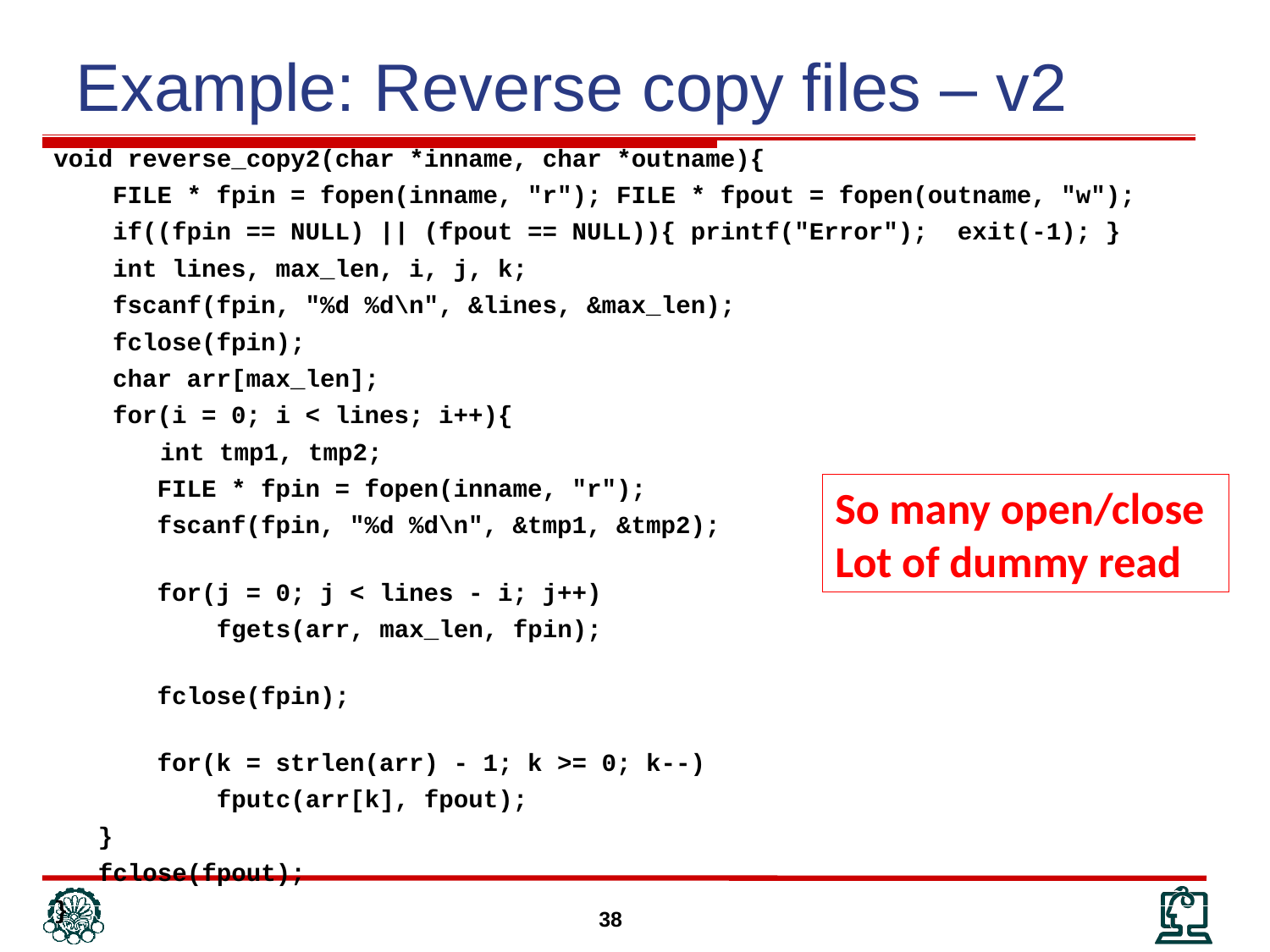

Example: Reverse copy files – v2
void reverse_copy2(char *inname, char *outname){
    FILE * fpin = fopen(inname, "r"); FILE * fpout = fopen(outname, "w");
    if((fpin == NULL) || (fpout == NULL)){ printf("Error");  exit(-1); }
    int lines, max_len, i, j, k;
    fscanf(fpin, "%d %d\n", &lines, &max_len);
    fclose(fpin);
    char arr[max_len];
    for(i = 0; i < lines; i++){
	    int tmp1, tmp2;
       FILE * fpin = fopen(inname, "r");
       fscanf(fpin, "%d %d\n", &tmp1, &tmp2);

       for(j = 0; j < lines - i; j++)
           fgets(arr, max_len, fpin);

       fclose(fpin);

       for(k = strlen(arr) - 1; k >= 0; k--)
           fputc(arr[k], fpout);
   }
   fclose(fpout);
}

So many open/close
Lot of dummy read
38